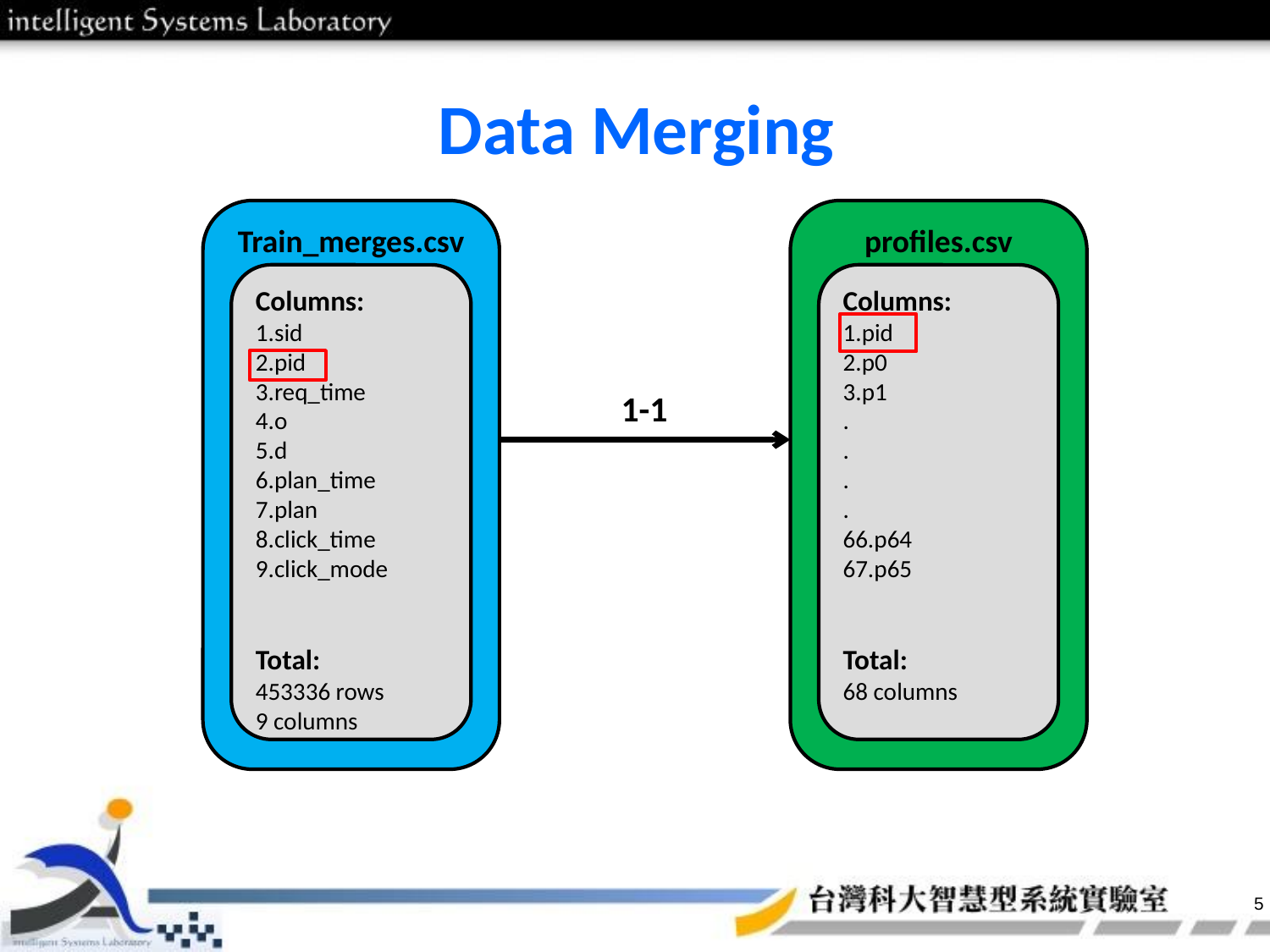

# Data Merging

Train_merges.csv
profiles.csv
Columns:
1.sid
2.pid
3.req_time
4.o
5.d
6.plan_time
7.plan
8.click_time
9.click_mode

Total:
453336 rows
9 columns
Columns:
1.pid
2.p0
3.p1
.
.
.
.
66.p64
67.p65

Total:
68 columns

1-1
5